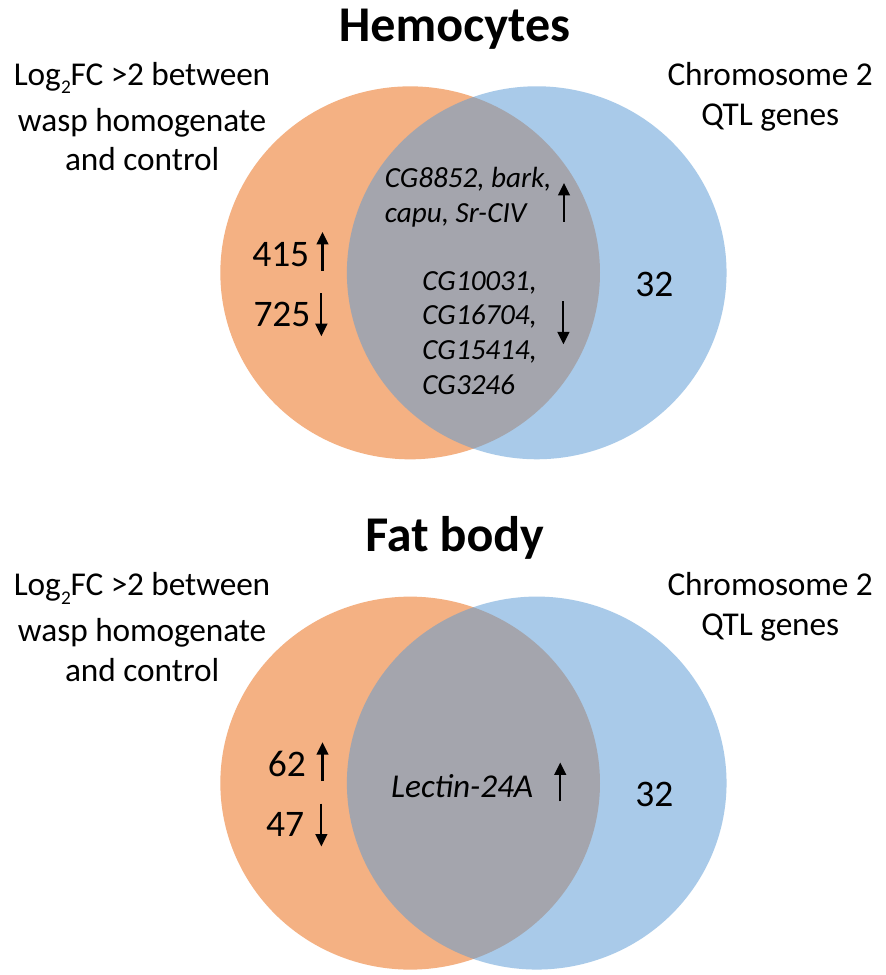

Hemocytes
Log2FC >2 between wasp homogenate and control
Chromosome 2 QTL genes

CG8852, bark, capu, Sr-CIV
415
32
CG10031, CG16704, CG15414, CG3246
725
Fat body
Log2FC >2 between wasp homogenate and control
Chromosome 2 QTL genes

62
Lectin-24A
32
47